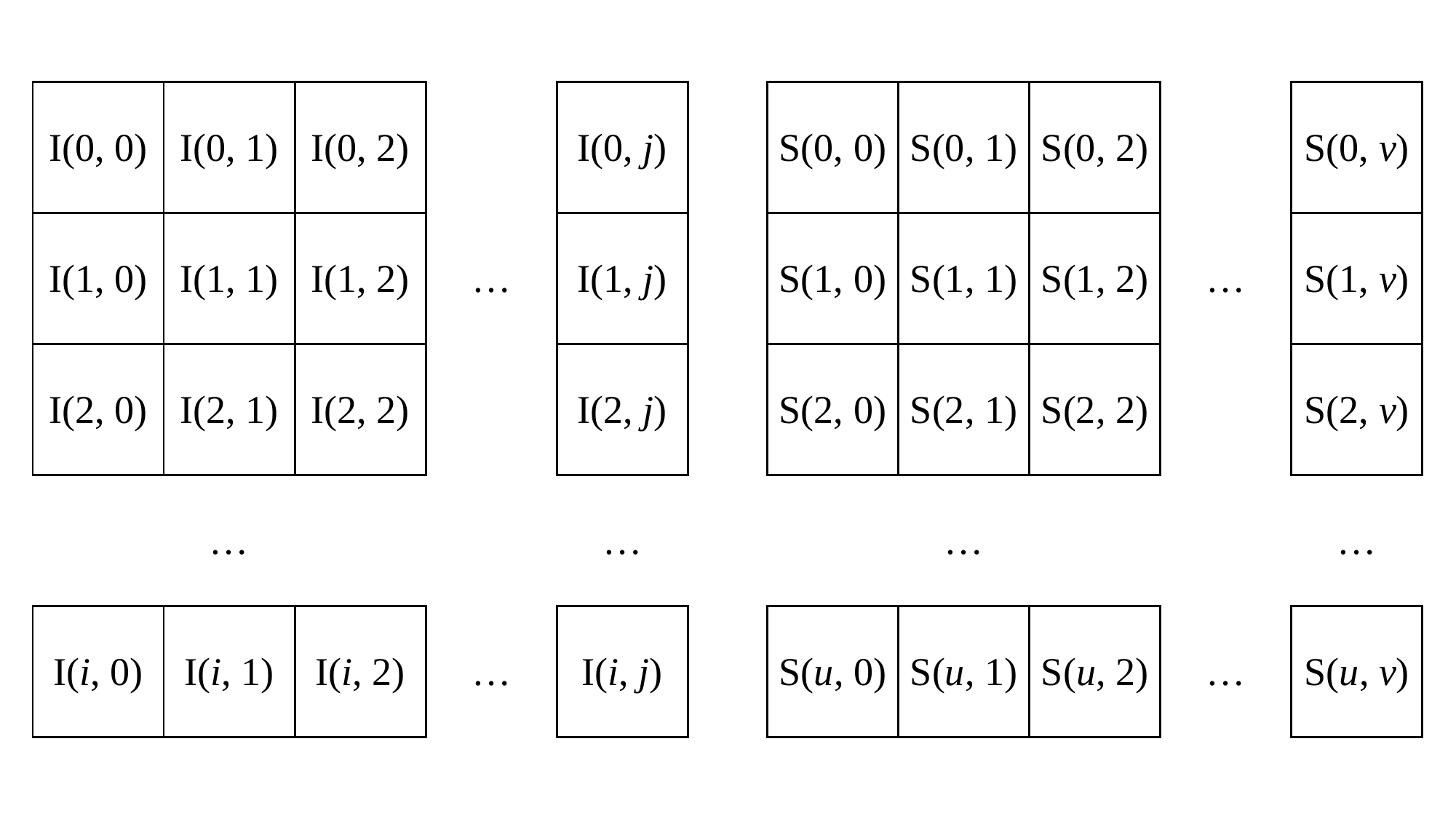

| I(0, 0) | I(0, 1) | I(0, 2) |  | I(0, j) |
| --- | --- | --- | --- | --- |
| I(1, 0) | I(1, 1) | I(1, 2) | … | I(1, j) |
| I(2, 0) | I(2, 1) | I(2, 2) |  | I(2, j) |
|  | … |  |  | … |
| I(i, 0) | I(i, 1) | I(i, 2) | … | I(i, j) |
| S(0, 0) | S(0, 1) | S(0, 2) |  | S(0, v) |
| --- | --- | --- | --- | --- |
| S(1, 0) | S(1, 1) | S(1, 2) | … | S(1, v) |
| S(2, 0) | S(2, 1) | S(2, 2) |  | S(2, v) |
|  | … |  |  | … |
| S(u, 0) | S(u, 1) | S(u, 2) | … | S(u, v) |